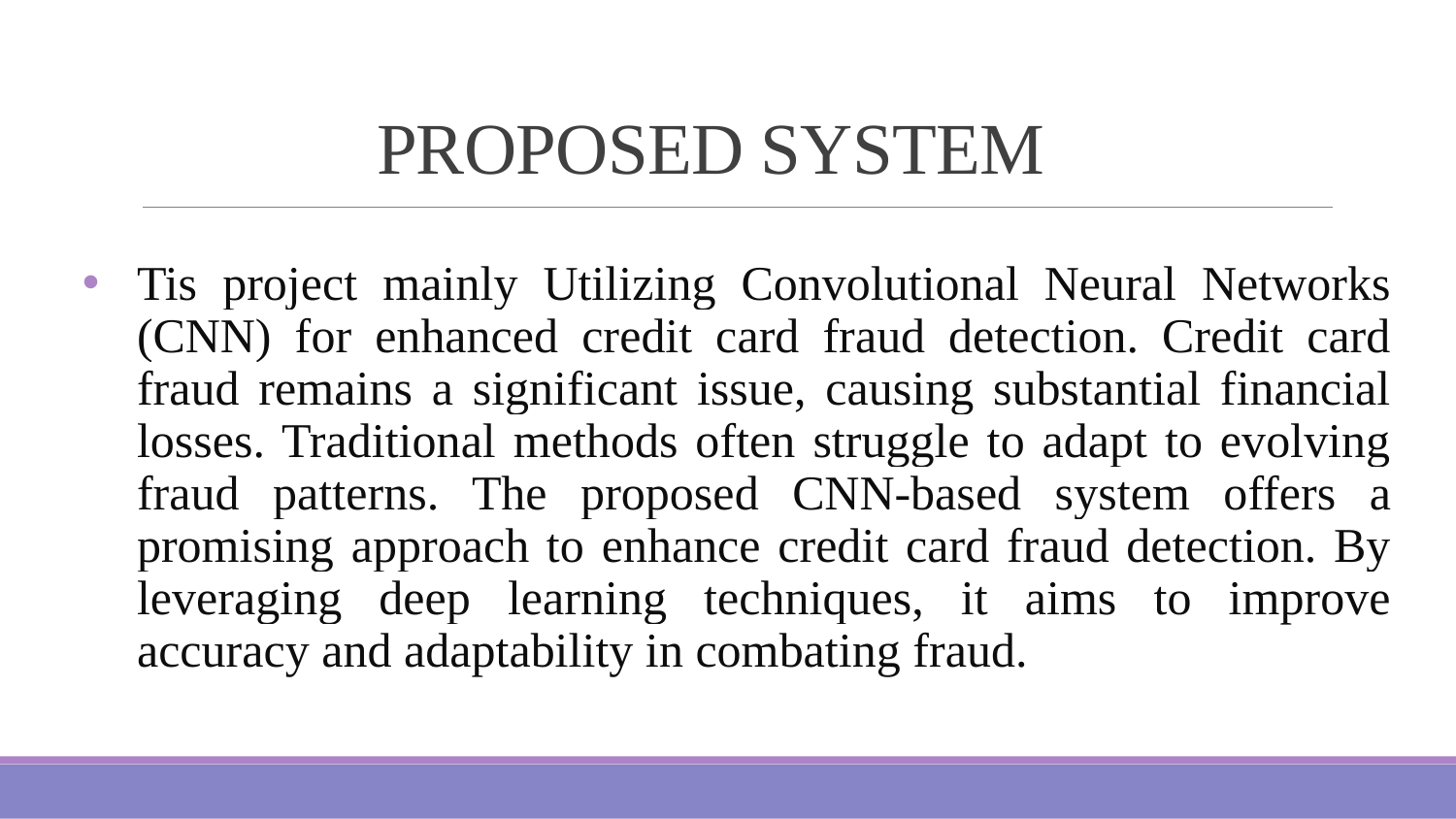

# PROPOSED SYSTEM

Tis project mainly Utilizing Convolutional Neural Networks (CNN) for enhanced credit card fraud detection. Credit card fraud remains a significant issue, causing substantial financial losses. Traditional methods often struggle to adapt to evolving fraud patterns. The proposed CNN-based system offers a promising approach to enhance credit card fraud detection. By leveraging deep learning techniques, it aims to improve accuracy and adaptability in combating fraud.